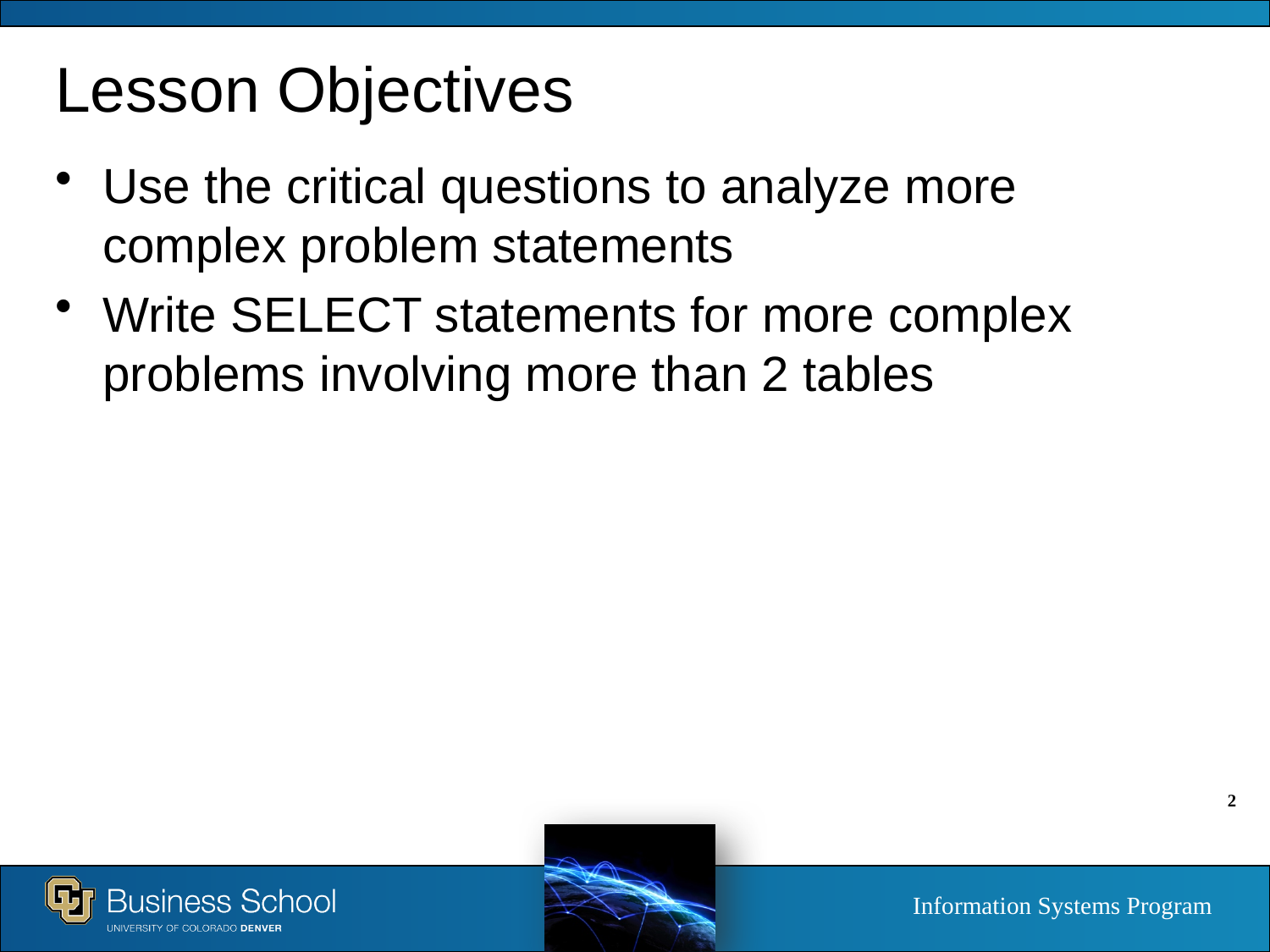

# Lesson Objectives
Use the critical questions to analyze more complex problem statements
Write SELECT statements for more complex problems involving more than 2 tables